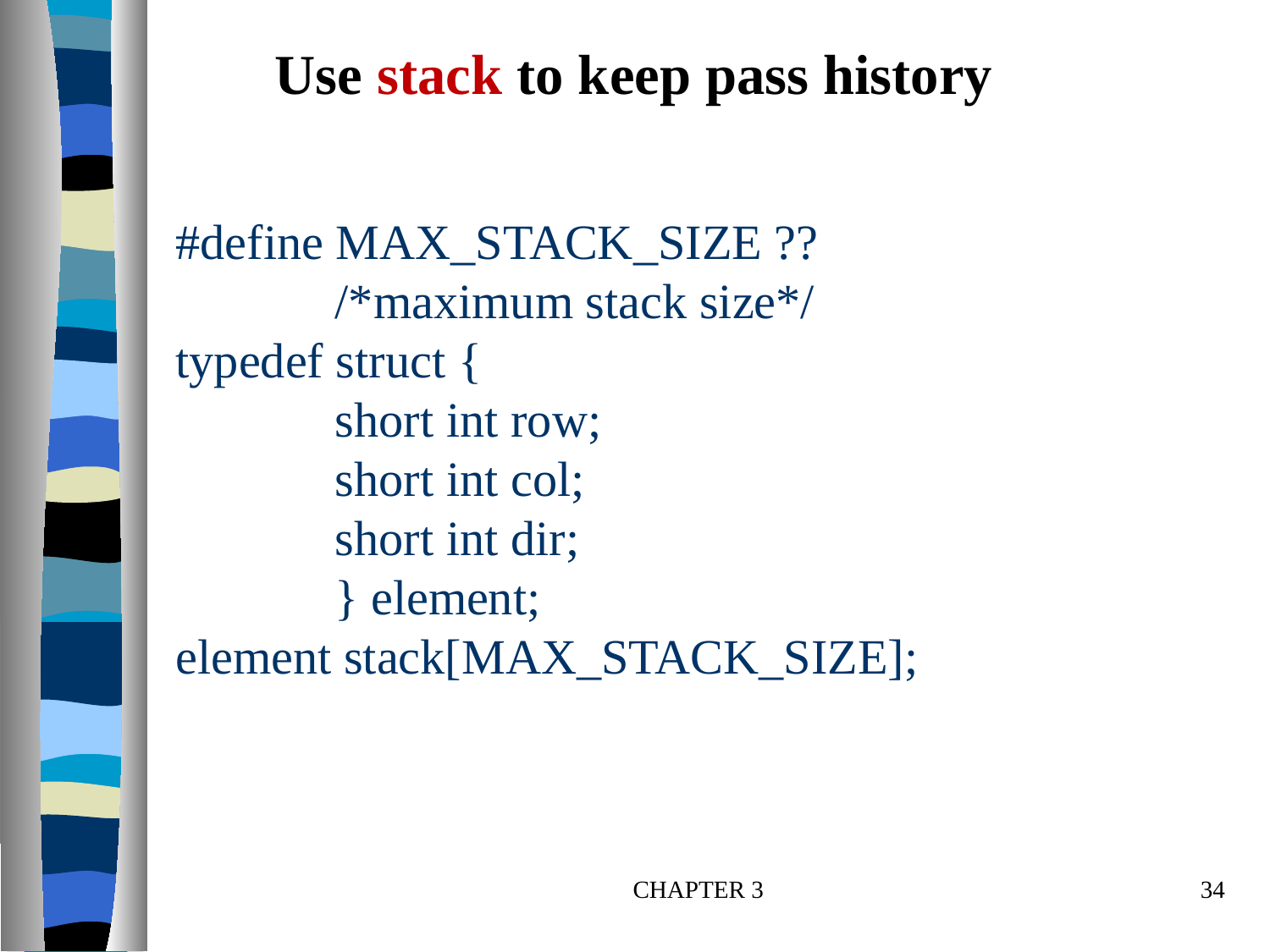

Use stack to keep pass history
# #define MAX_STACK_SIZE ?? /*maximum stack size*/ typedef struct { short int row; short int col; short int dir; } element; element stack[MAX_STACK_SIZE];
CHAPTER 3
34